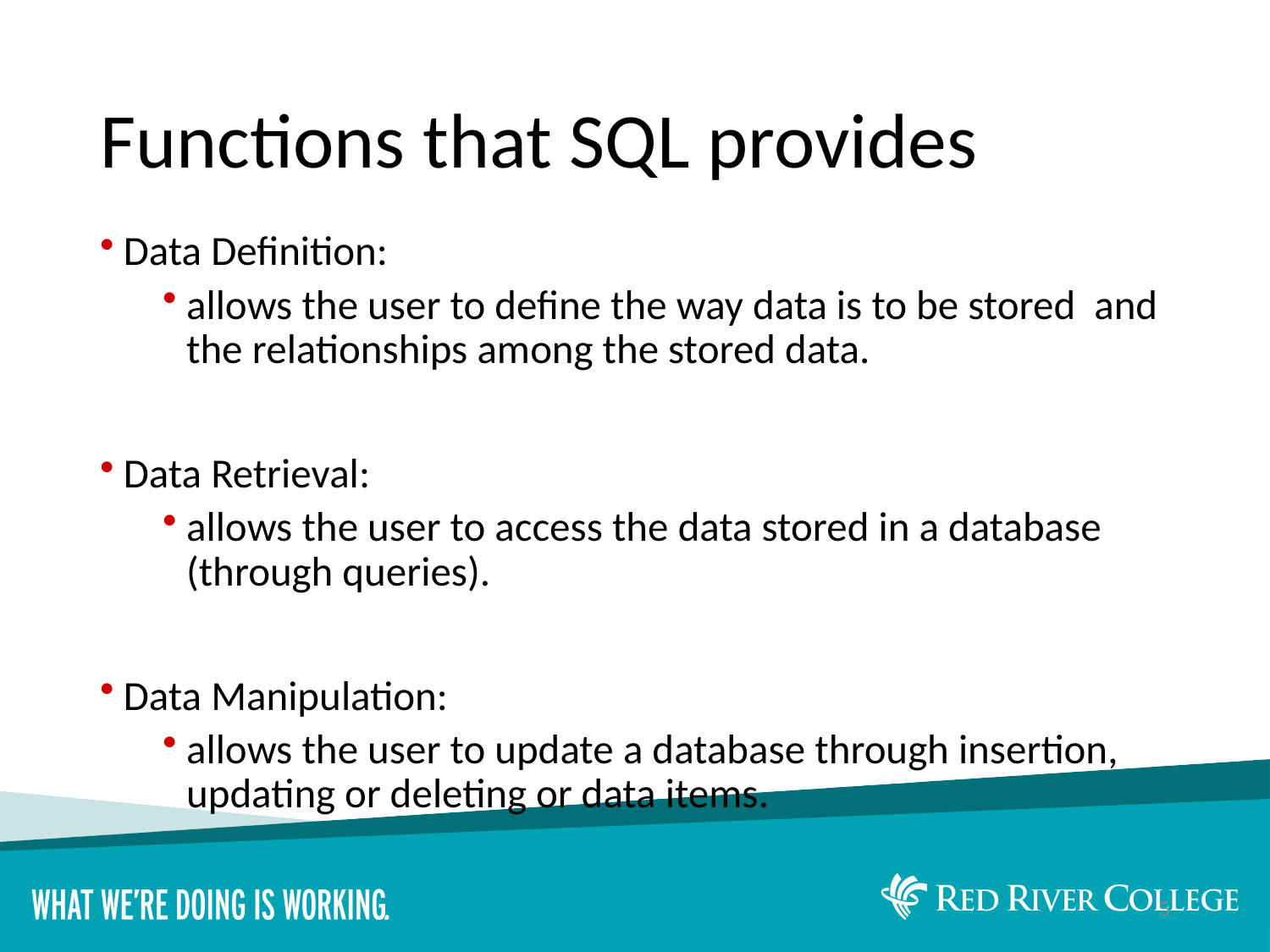

# Functions that SQL provides
Data Definition:
allows the user to define the way data is to be stored  and the relationships among the stored data.

Data Retrieval:
allows the user to access the data stored in a database (through queries).

Data Manipulation:
allows the user to update a database through insertion, updating or deleting or data items.

5